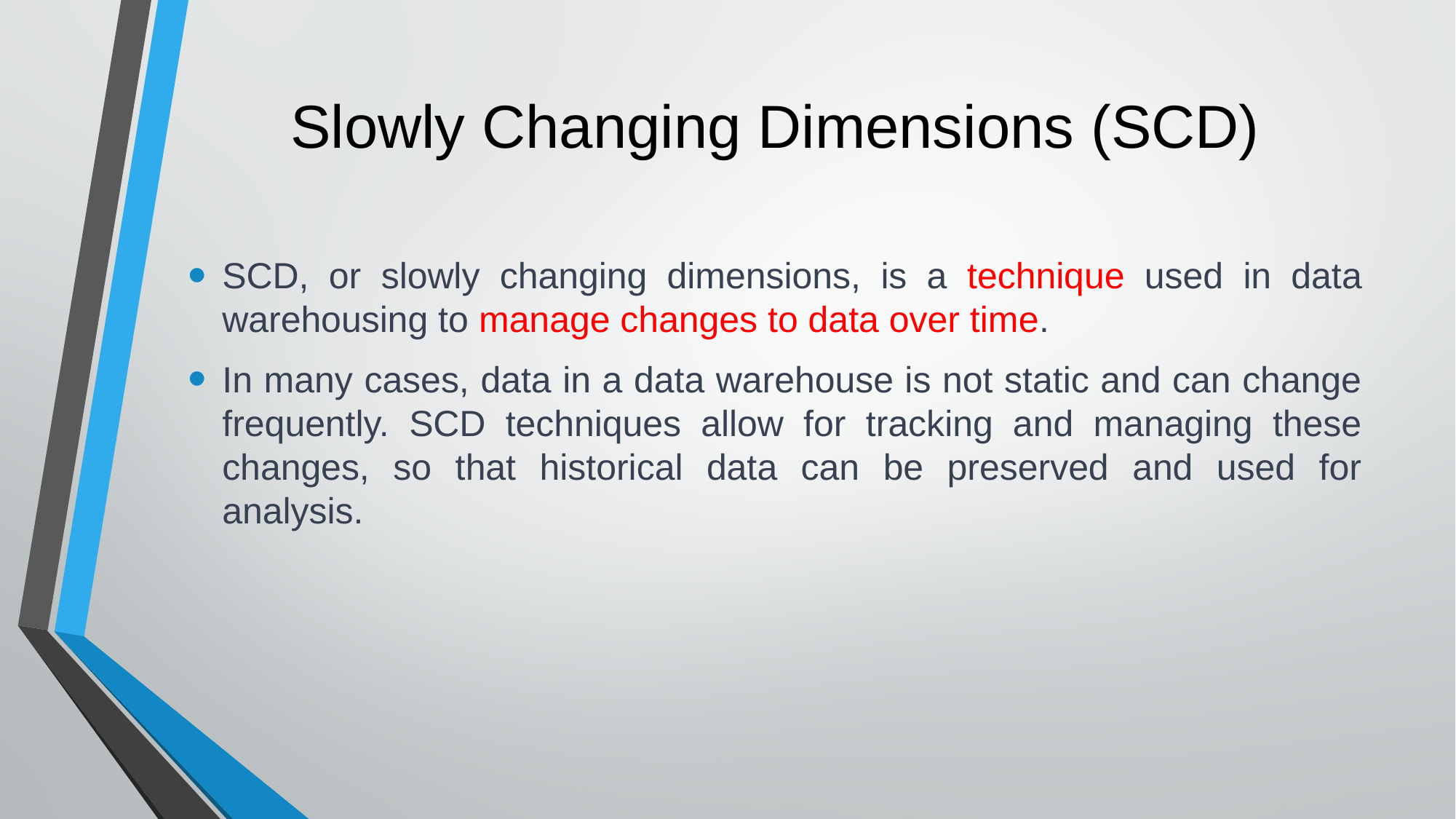

# Slowly Changing Dimensions (SCD)
SCD, or slowly changing dimensions, is a technique used in data warehousing to manage changes to data over time.
In many cases, data in a data warehouse is not static and can change frequently. SCD techniques allow for tracking and managing these changes, so that historical data can be preserved and used for analysis.